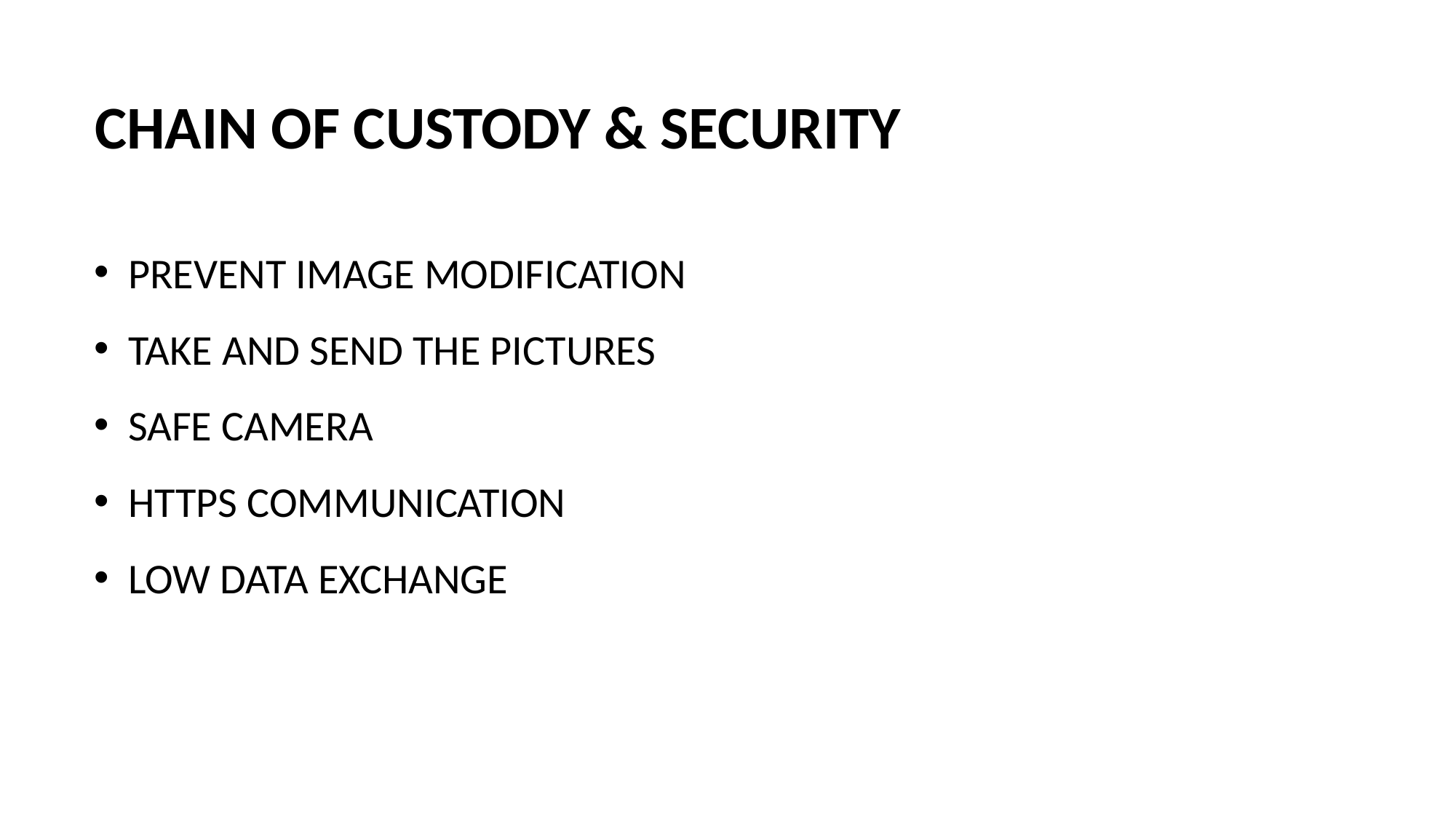

CHAIN OF CUSTODY & SECURITY
PREVENT IMAGE MODIFICATION
TAKE AND SEND THE PICTURES
SAFE CAMERA
HTTPS COMMUNICATION
LOW DATA EXCHANGE